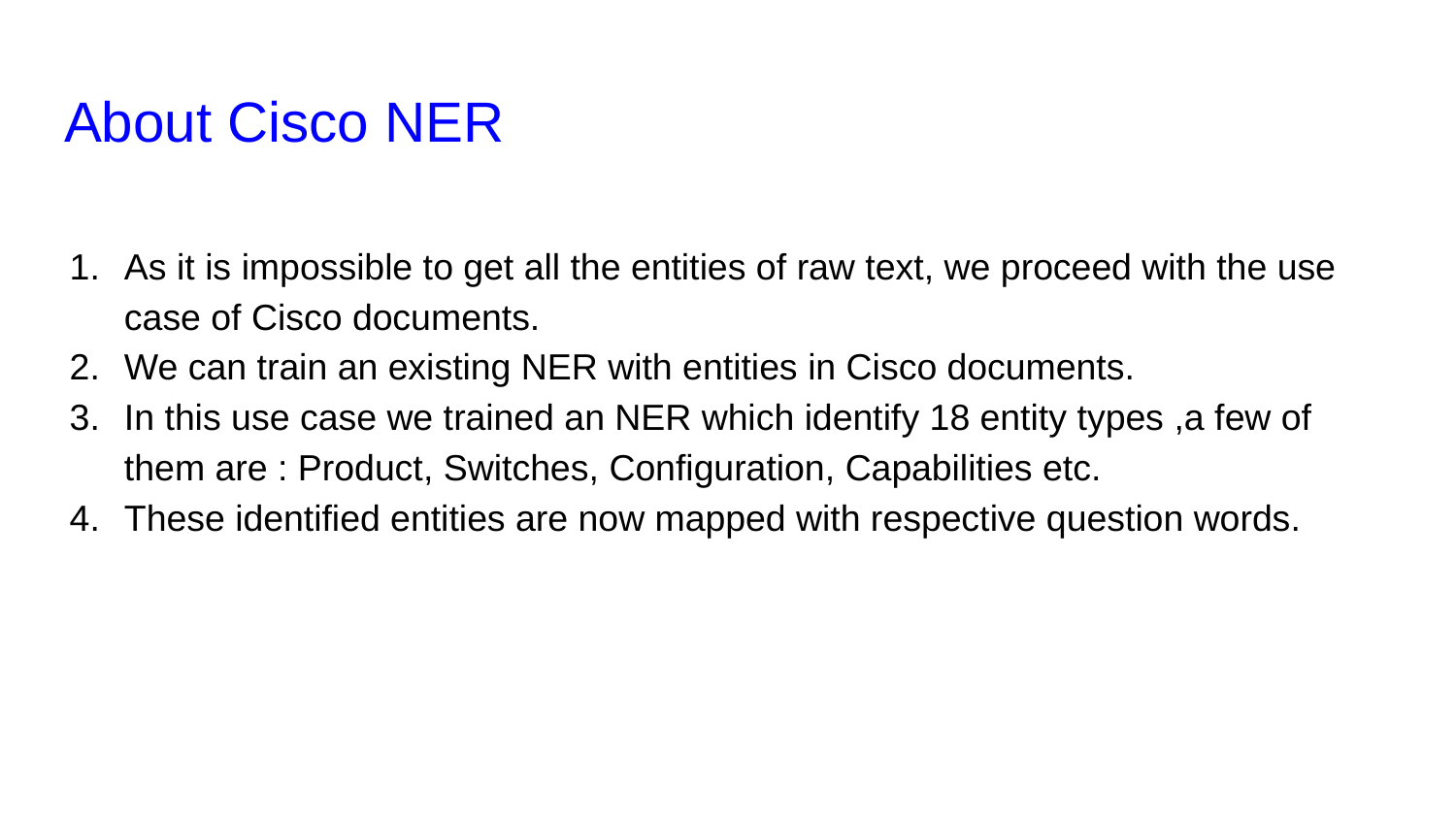

# About Cisco NER
As it is impossible to get all the entities of raw text, we proceed with the use case of Cisco documents.
We can train an existing NER with entities in Cisco documents.
In this use case we trained an NER which identify 18 entity types ,a few of them are : Product, Switches, Configuration, Capabilities etc.
These identified entities are now mapped with respective question words.